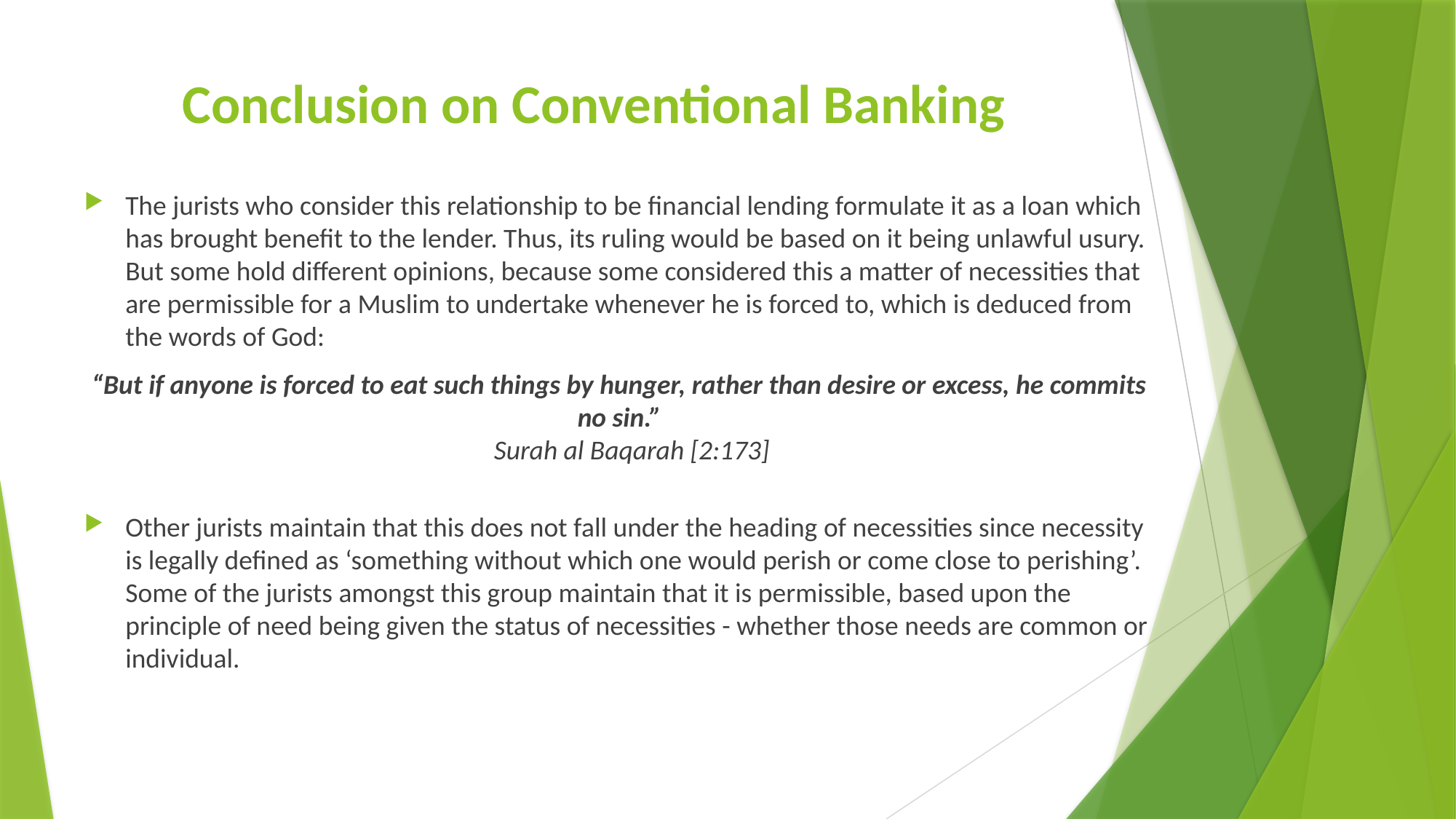

# Conclusion on Conventional Banking
The jurists who consider this relationship to be financial lending formulate it as a loan which has brought benefit to the lender. Thus, its ruling would be based on it being unlawful usury. But some hold different opinions, because some considered this a matter of necessities that are permissible for a Muslim to undertake whenever he is forced to, which is deduced from the words of God:
“But if anyone is forced to eat such things by hunger, rather than desire or excess, he commits no sin.”
    Surah al Baqarah [2:173]

Other jurists maintain that this does not fall under the heading of necessities since necessity is legally defined as ‘something without which one would perish or come close to perishing’. Some of the jurists amongst this group maintain that it is permissible, based upon the principle of need being given the status of necessities - whether those needs are common or individual.